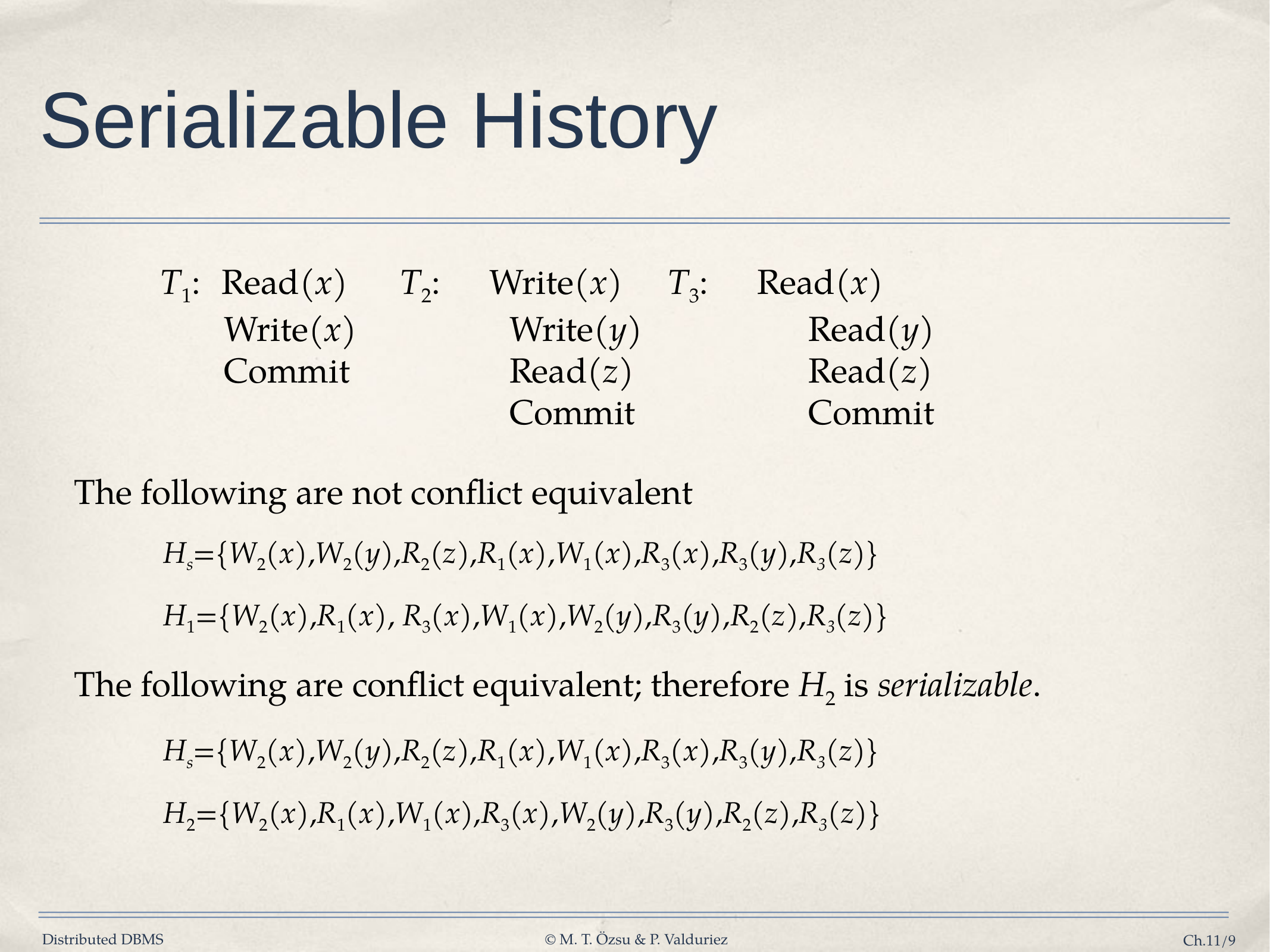

# Serializable History
T1:	Read(x)	T2:	Write(x)	T3:	Read(x)
	Write(x)		Write(y)		Read(y)
	Commit		Read(z)		Read(z)
			Commit		Commit
The following are not conflict equivalent
	Hs={W2(x),W2(y),R2(z),R1(x),W1(x),R3(x),R3(y),R3(z)}
	H1={W2(x),R1(x), R3(x),W1(x),W2(y),R3(y),R2(z),R3(z)}
The following are conflict equivalent; therefore H2 is serializable.
	Hs={W2(x),W2(y),R2(z),R1(x),W1(x),R3(x),R3(y),R3(z)}
	H2={W2(x),R1(x),W1(x),R3(x),W2(y),R3(y),R2(z),R3(z)}